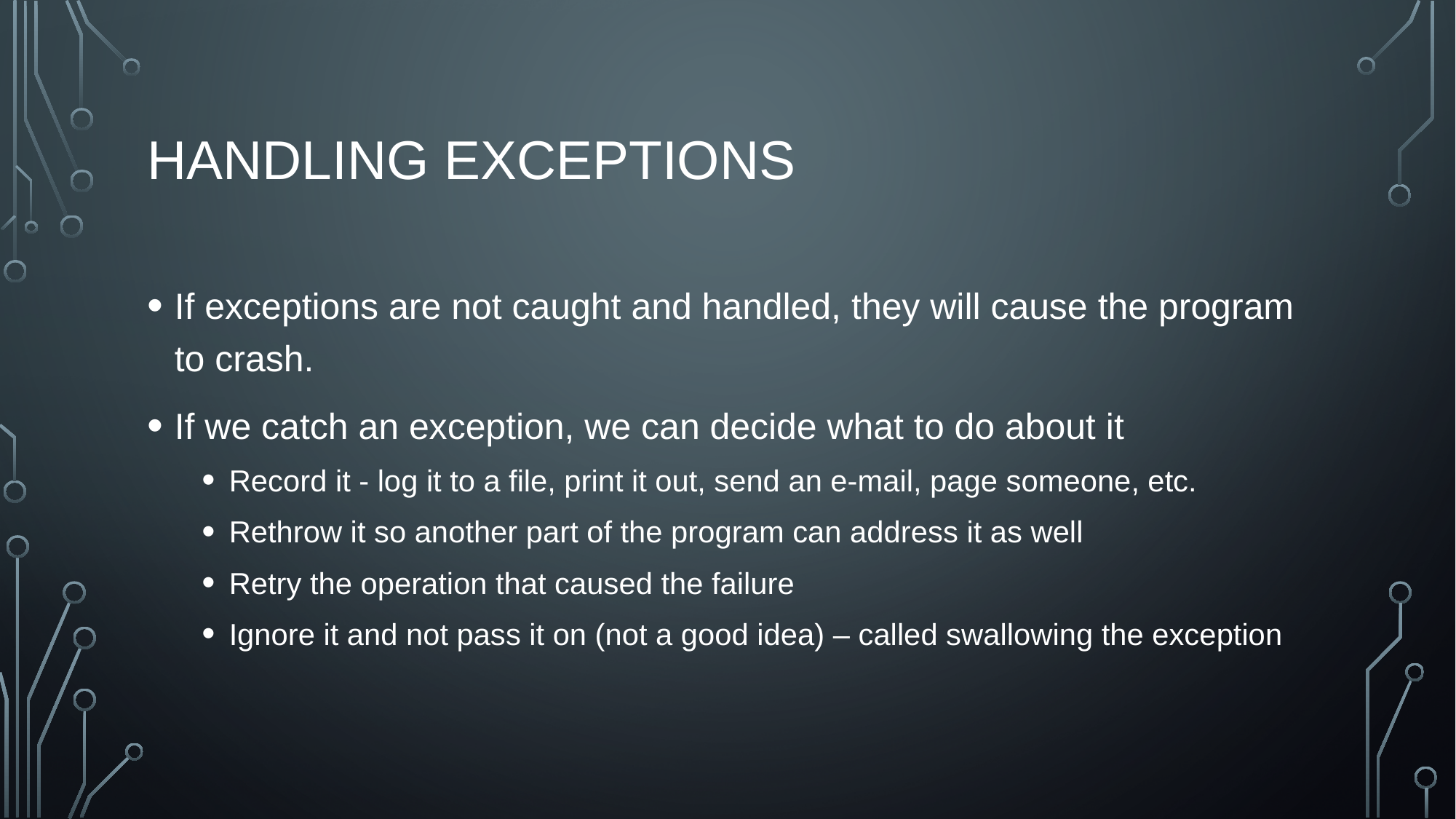

# Handling Exceptions
If exceptions are not caught and handled, they will cause the program to crash.
If we catch an exception, we can decide what to do about it
Record it - log it to a file, print it out, send an e-mail, page someone, etc.
Rethrow it so another part of the program can address it as well
Retry the operation that caused the failure
Ignore it and not pass it on (not a good idea) – called swallowing the exception